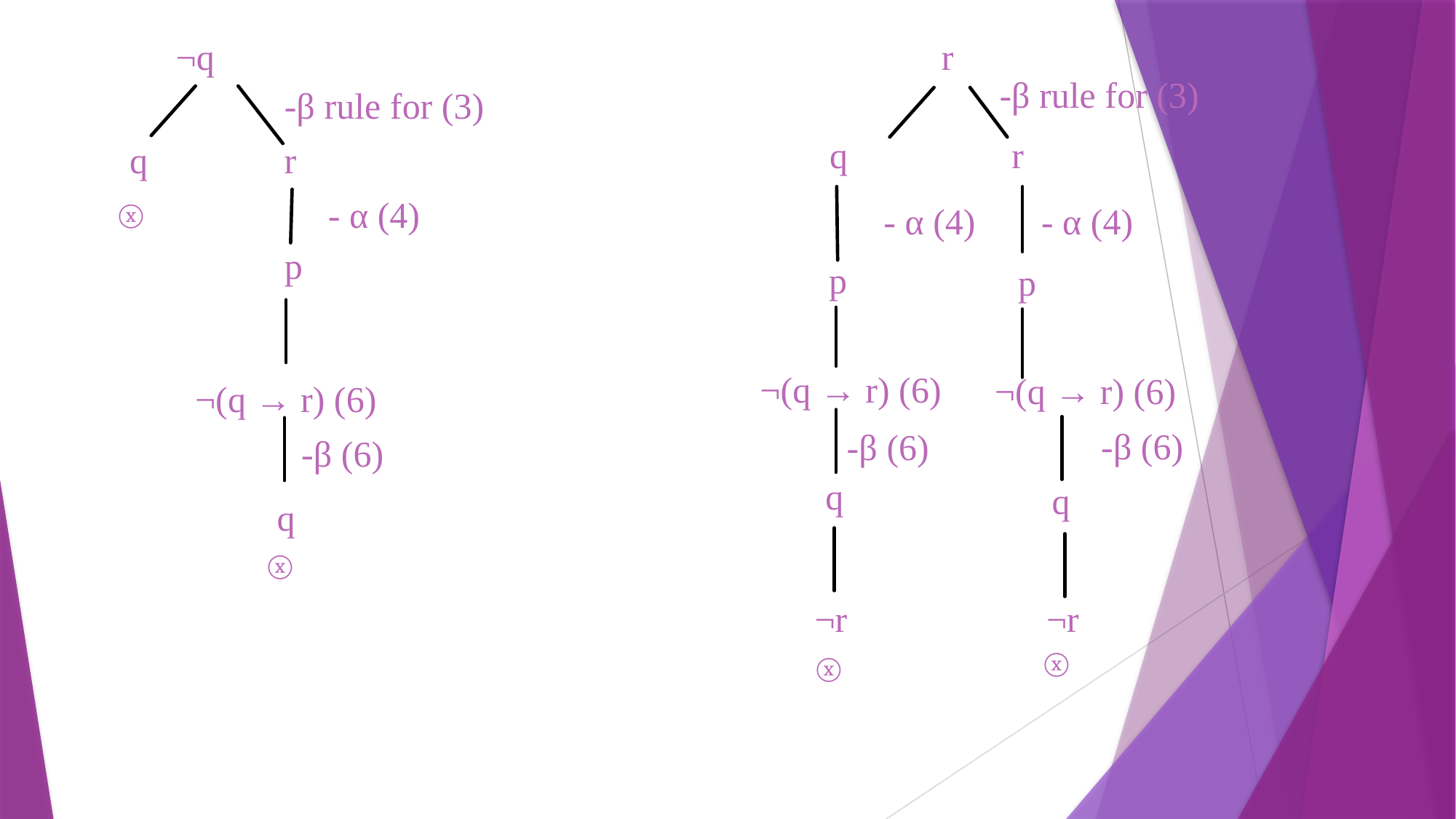

¬q                                                                                r
-β rule for (3)
-β rule for (3)
q                  r
q               r
- α (4)
ⓧ
- α (4)
- α (4)
p
p
p
¬(q → r) (6)
¬(q → r) (6)
¬(q → r) (6)
-β (6)
-β (6)
-β (6)
q
q
q
ⓧ
¬r
¬r
ⓧ
ⓧ